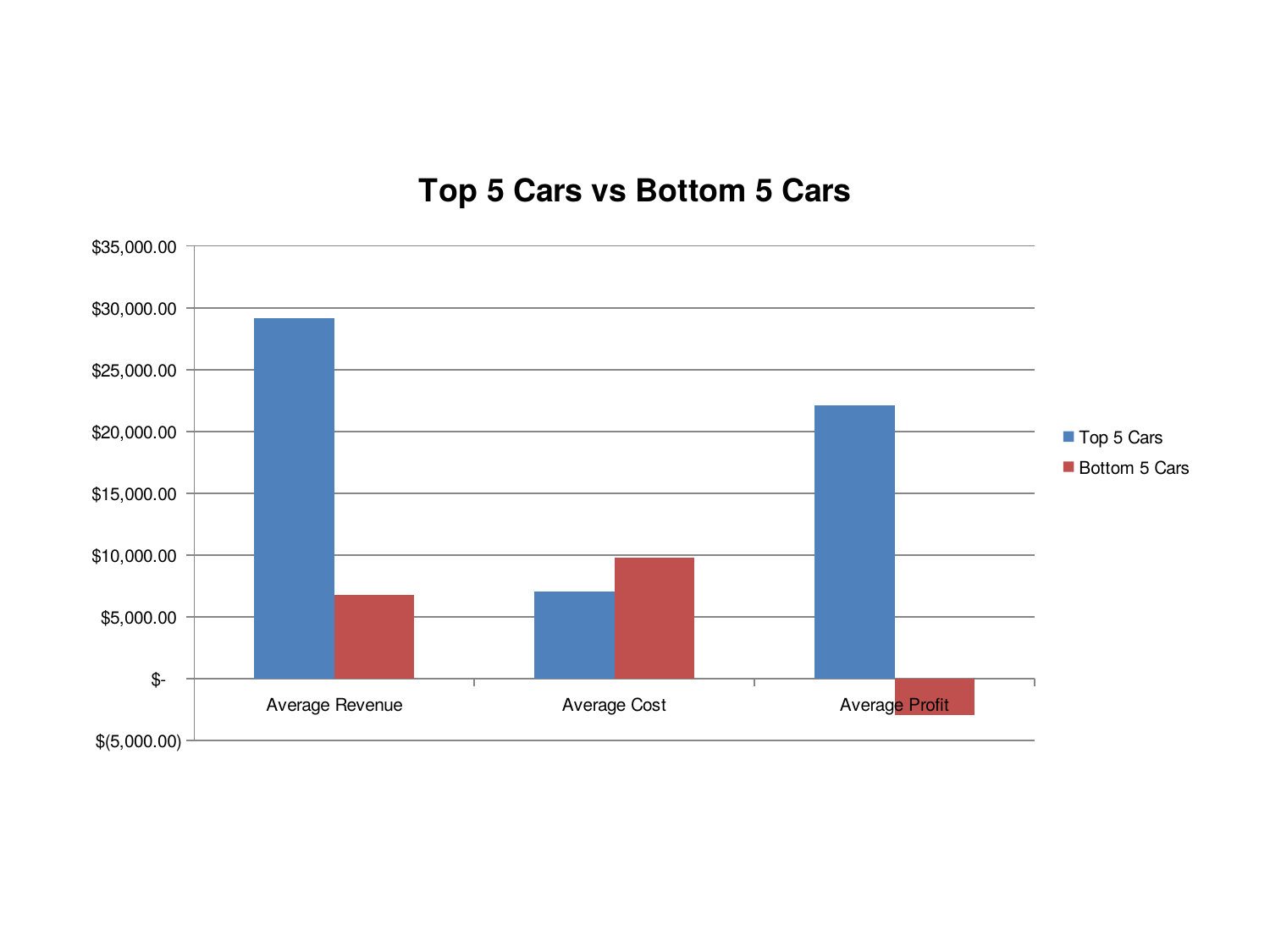

### Chart: Top 5 Cars vs Bottom 5 Cars

| Category | Top 5 Cars | Bottom 5 Cars |
|---|---|---|
| Average Revenue | 29141.516304347828 | 6790.106666666667 |
| Average Cost | 7021.318043478242 | 9756.009600000001 |
| Average Profit | 22120.198260869587 | -2965.9029333333347 |